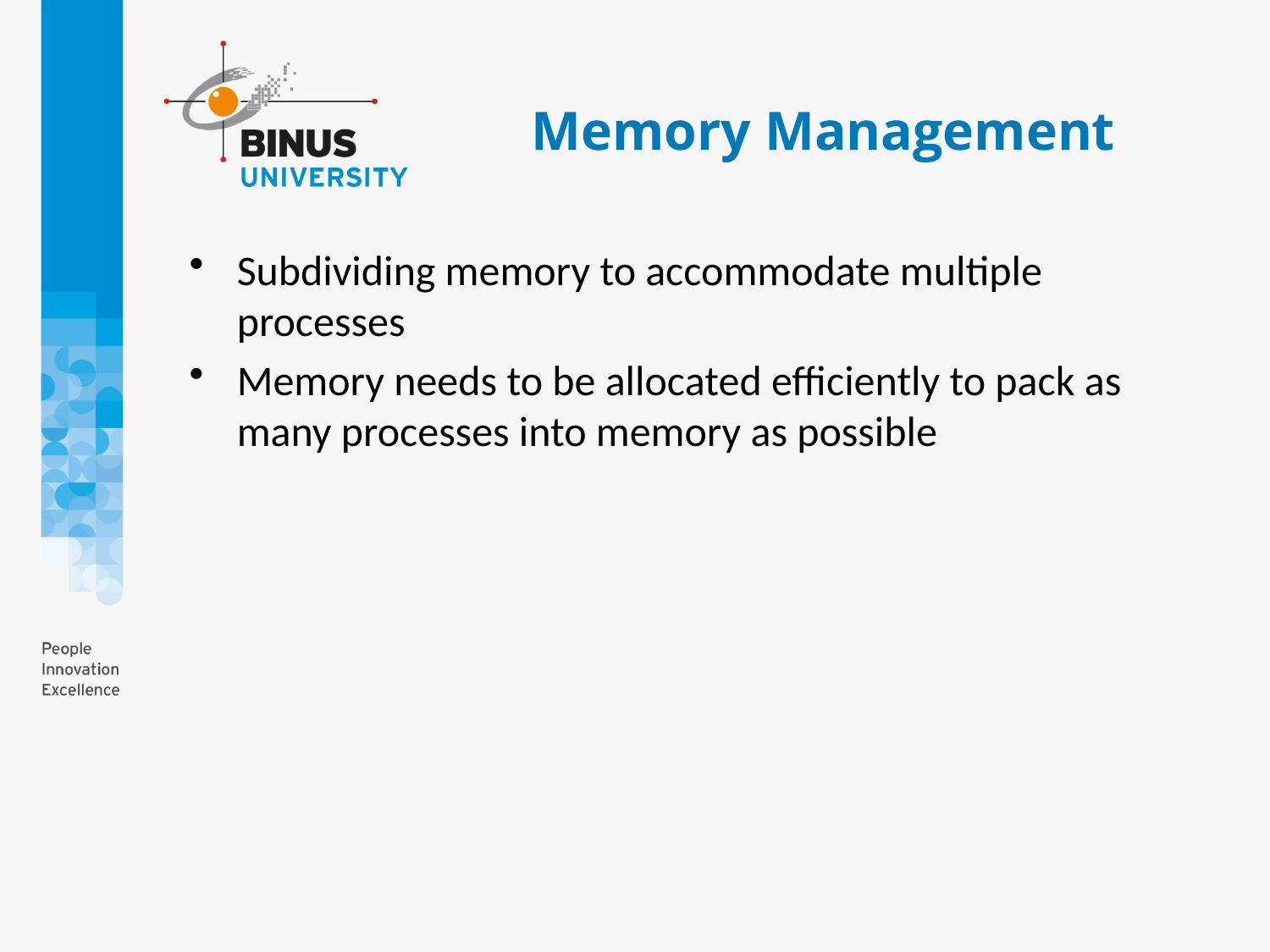

# Memory Management

Subdividing memory to accommodate multiple processes
Memory needs to be allocated efficiently to pack as many processes into memory as possible